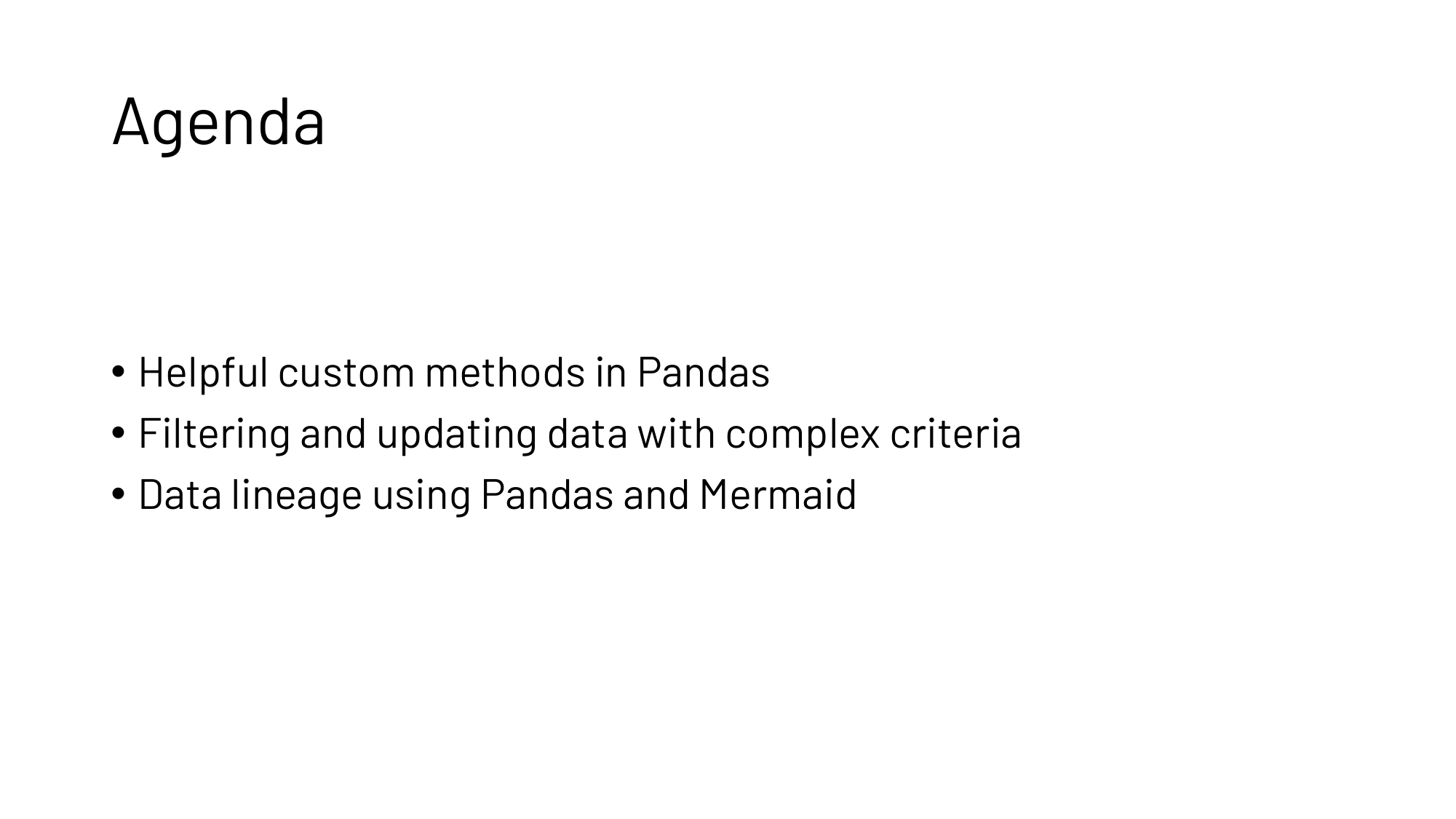

# Agenda

Helpful custom methods in Pandas
Filtering and updating data with complex criteria
Data lineage using Pandas and Mermaid